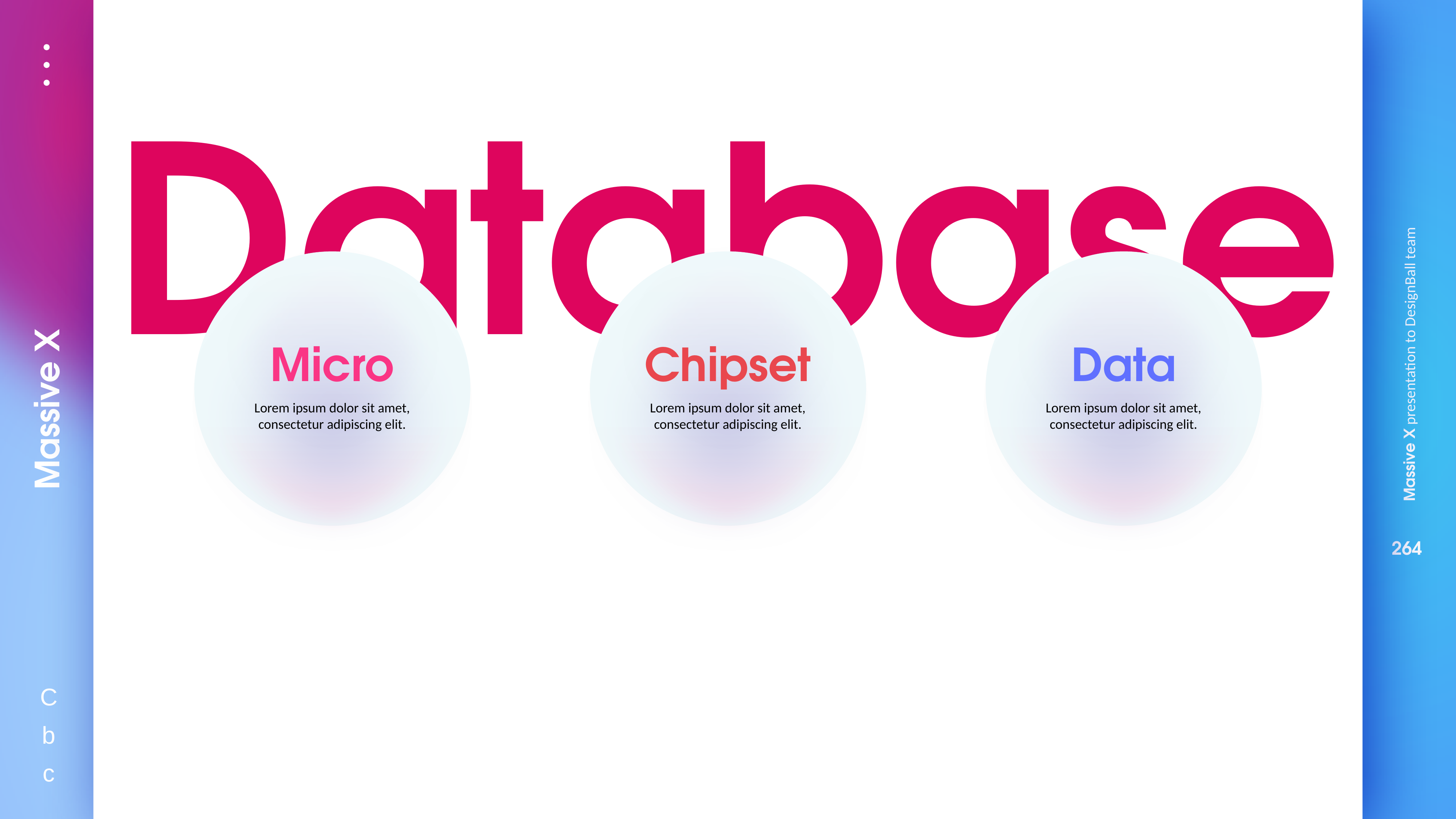

Database

Micro
Lorem ipsum dolor sit amet, consectetur adipiscing elit.

Chipset
Lorem ipsum dolor sit amet, consectetur adipiscing elit.

Data
Lorem ipsum dolor sit amet, consectetur adipiscing elit.
X
n
d
Nulla sem lacus, placerat non cursus et, rhoncus rutrum neque.
Nulla sem lacus, placerat non cursus et, rhoncus rutrum neque.
Nulla sem lacus, placerat non cursus et, rhoncus rutrum neque.